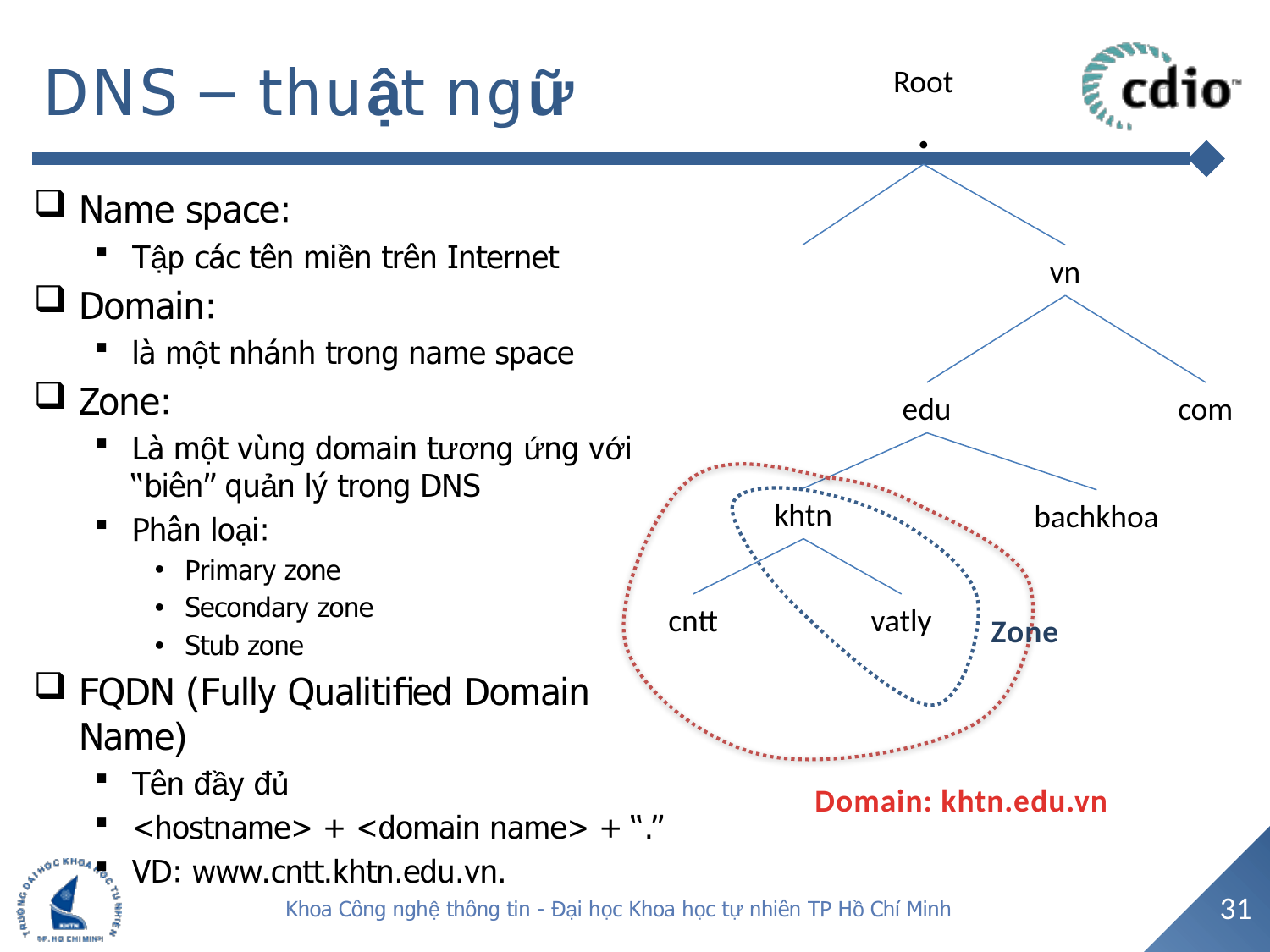

# DNS – thuật ngữ
Root
.
vn
edu
com
khtn
bachkhoa
cntt
vatly
Name space:
Tập các tên miền trên Internet
Domain:
là một nhánh trong name space
Zone:
Là một vùng domain tương ứng với “biên” quản lý trong DNS
Phân loại:
Primary zone
Secondary zone
Stub zone
FQDN (Fully Qualitified Domain Name)
Tên đầy đủ
<hostname> + <domain name> + “.”
VD: www.cntt.khtn.edu.vn.

Zone
Domain: khtn.edu.vn
31
Khoa Công nghệ thông tin - Đại học Khoa học tự nhiên TP Hồ Chí Minh